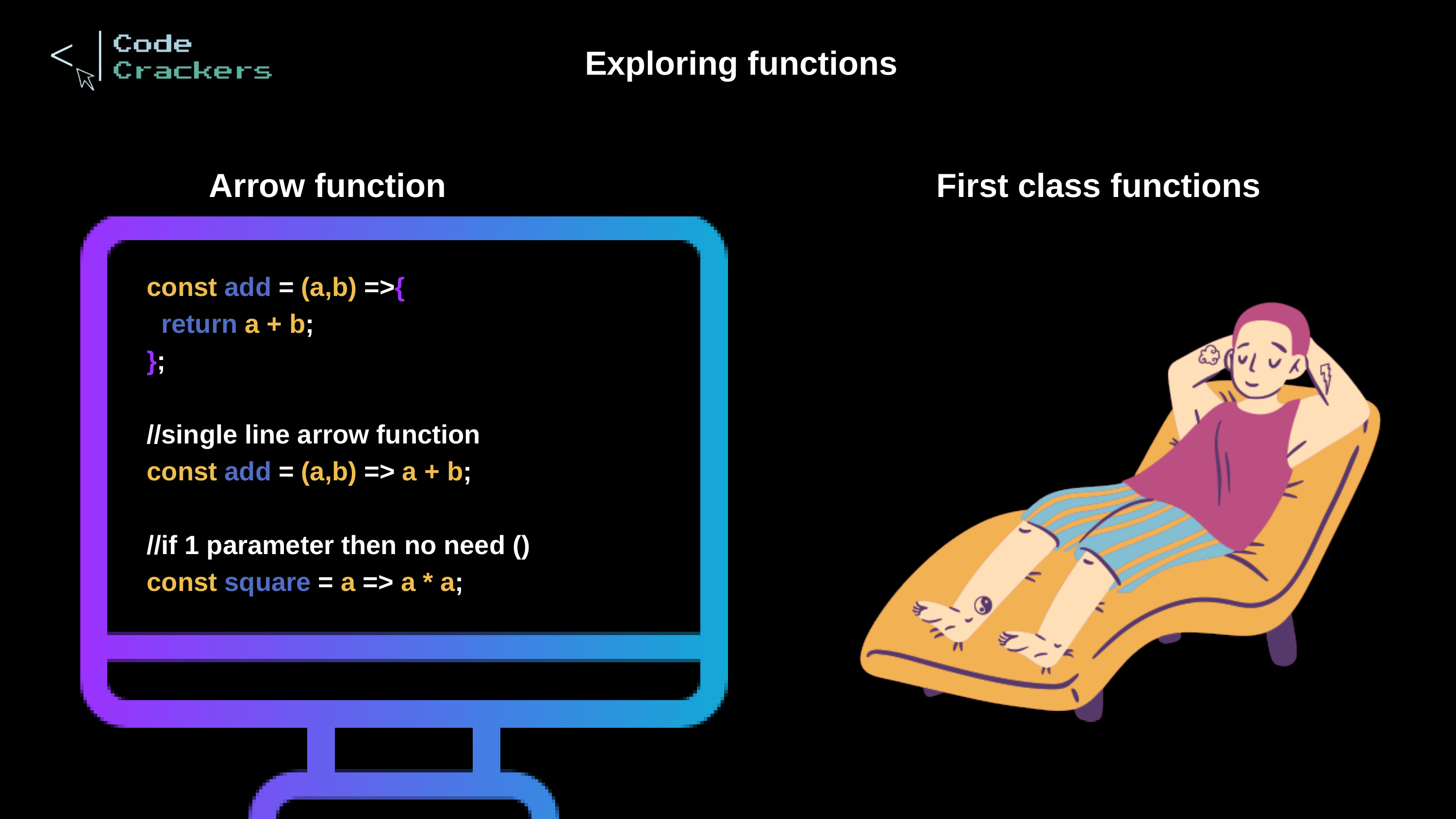

Exploring functions
Arrow function
First class functions

const add = (a,b) =>{
  return a + b;
};

//single line arrow function
const add = (a,b) => a + b;

//if 1 parameter then no need ()
const square = a => a * a;